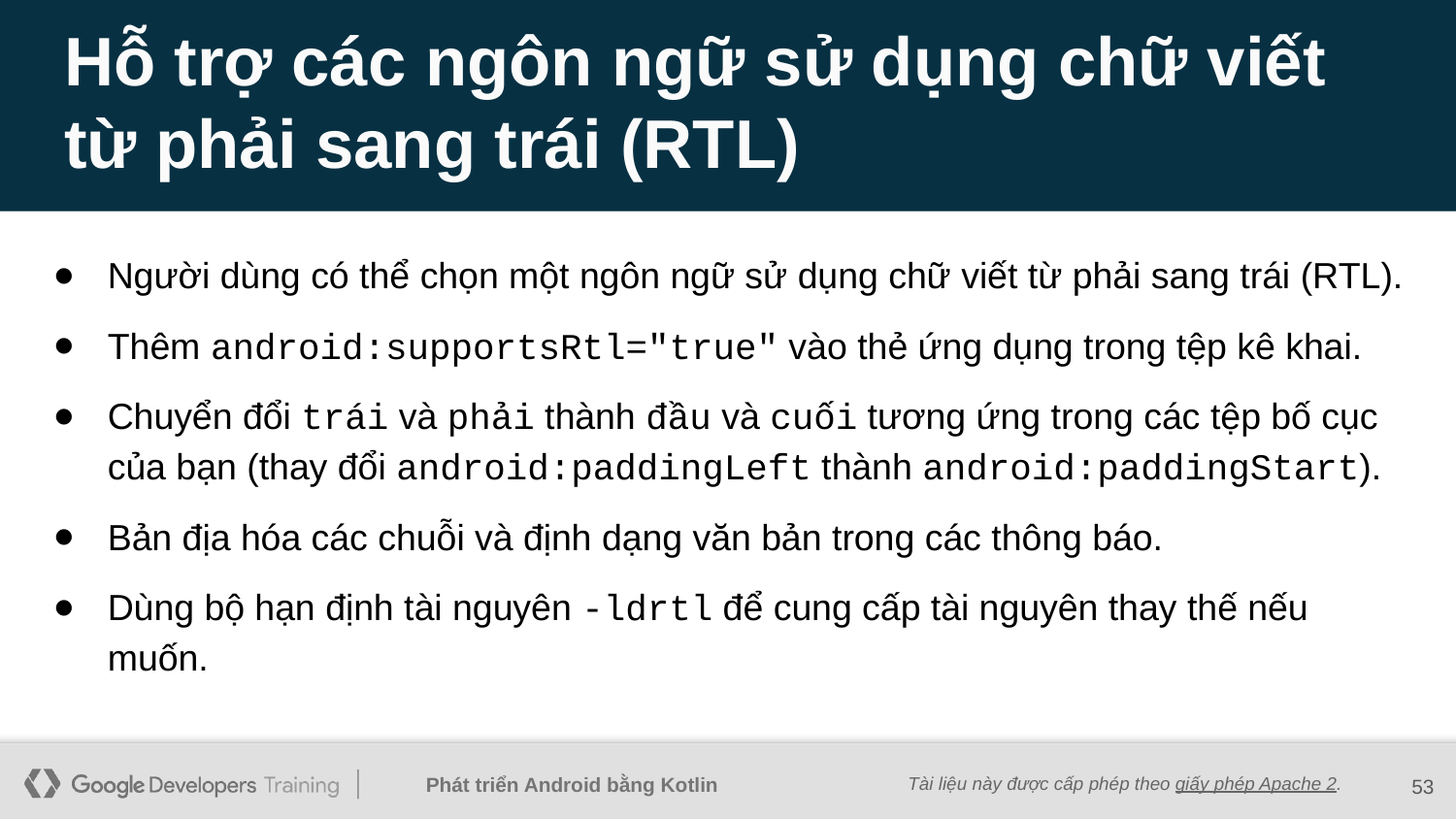

# Hỗ trợ các ngôn ngữ sử dụng chữ viết từ phải sang trái (RTL)
Người dùng có thể chọn một ngôn ngữ sử dụng chữ viết từ phải sang trái (RTL).
Thêm android:supportsRtl="true" vào thẻ ứng dụng trong tệp kê khai.
Chuyển đổi trái và phải thành đầu và cuối tương ứng trong các tệp bố cục của bạn (thay đổi android:paddingLeft thành android:paddingStart).
Bản địa hóa các chuỗi và định dạng văn bản trong các thông báo.
Dùng bộ hạn định tài nguyên -ldrtl để cung cấp tài nguyên thay thế nếu muốn.
53